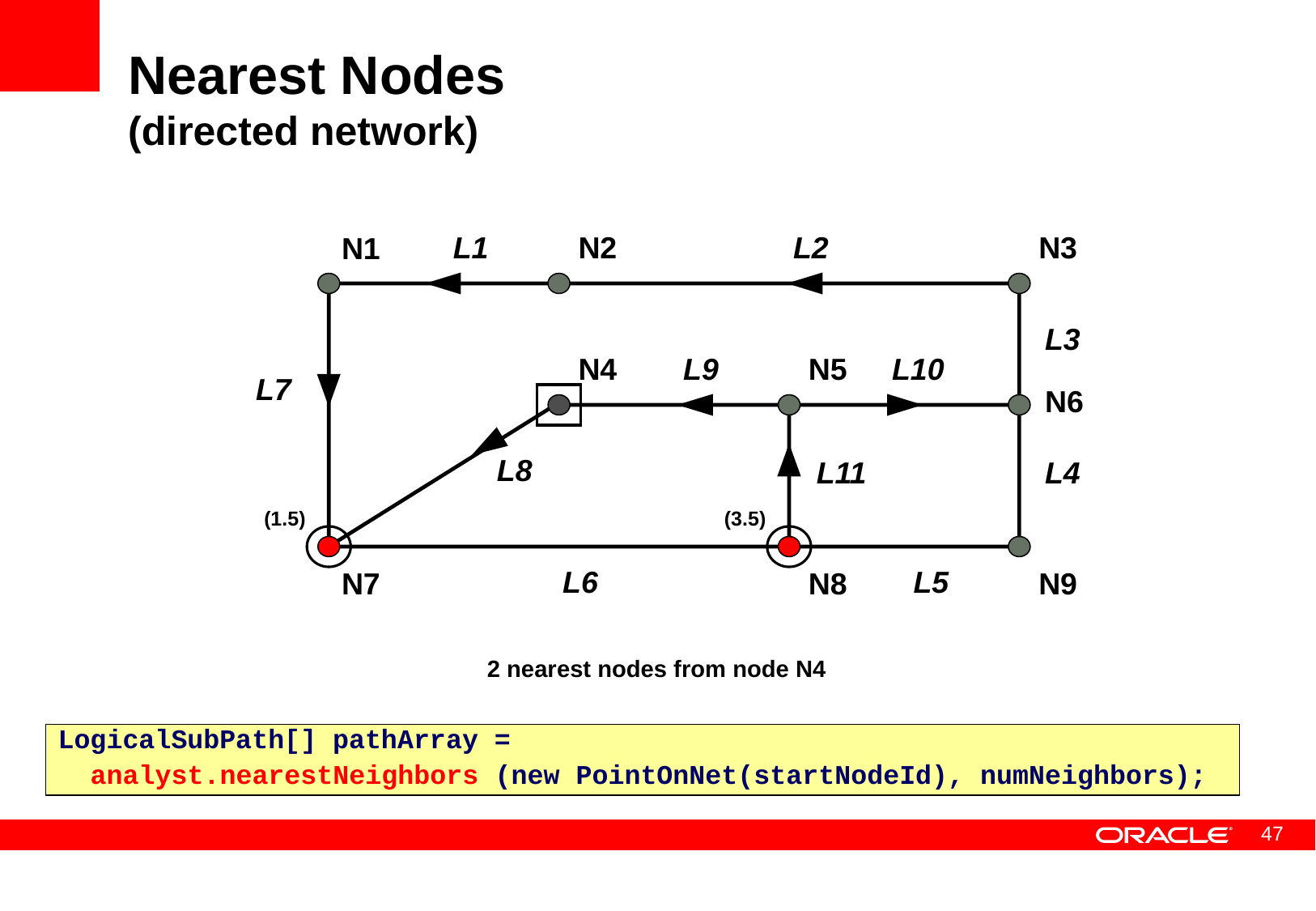

# Nearest Nodes (directed network)

L1
N2
L2
N3
N1

L3

N4
L9
N5
L10

L7

N6

L8

L11
L4
(1.5)
(3.5)

L6
L5
N8
N9
N7
2 nearest nodes from node N4
LogicalSubPath[] pathArray =
  analyst.nearestNeighbors (new PointOnNet(startNodeId), numNeighbors);